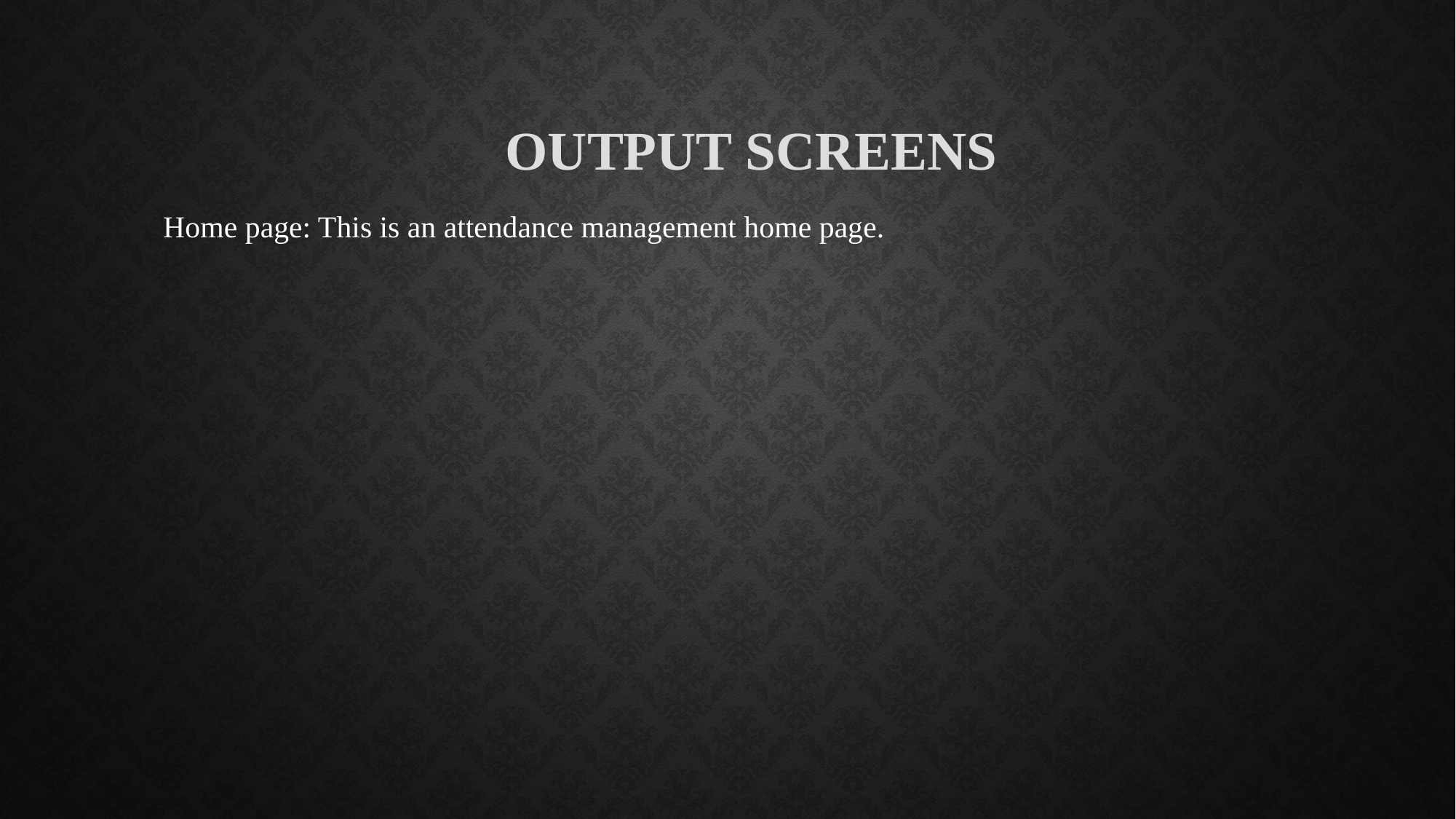

OUTPUT SCREENS
Home page: This is an attendance management home page.